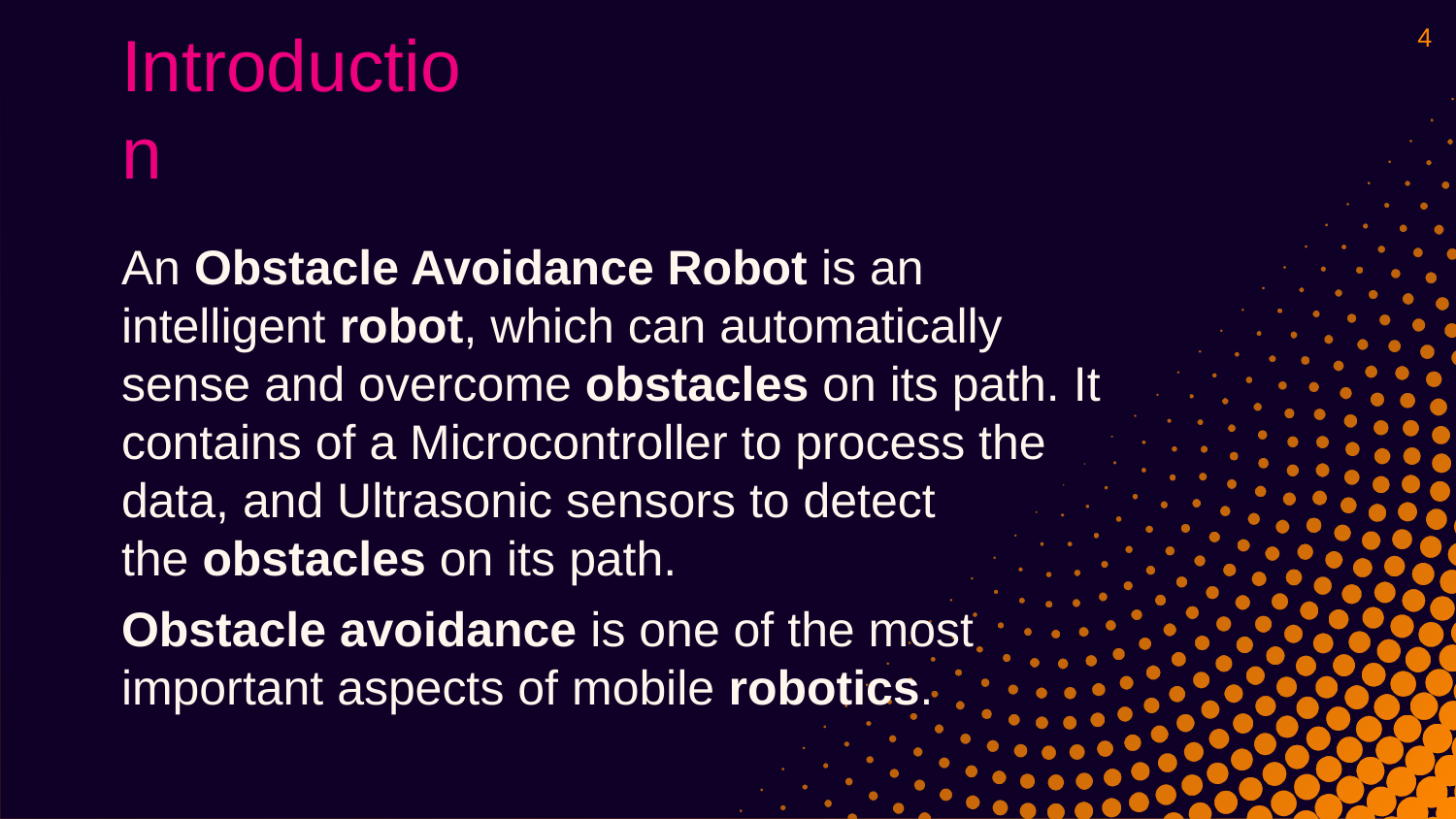

4
# Introduction
An Obstacle Avoidance Robot is an intelligent robot, which can automatically sense and overcome obstacles on its path. It contains of a Microcontroller to process the data, and Ultrasonic sensors to detect the obstacles on its path.
Obstacle avoidance is one of the most important aspects of mobile robotics.